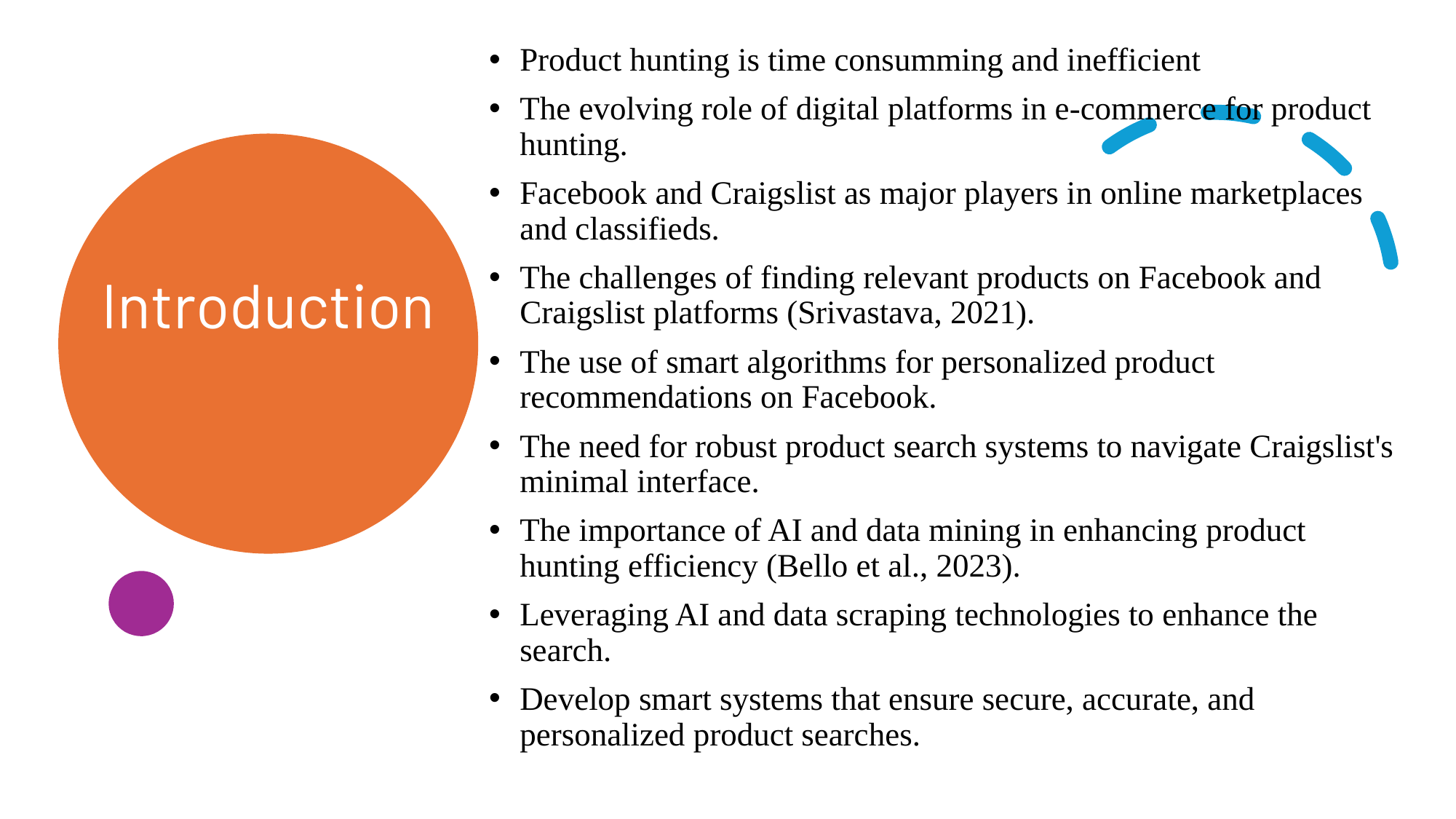

Product hunting is time consumming and inefficient
The evolving role of digital platforms in e-commerce for product hunting.
Facebook and Craigslist as major players in online marketplaces and classifieds.
The challenges of finding relevant products on Facebook and Craigslist platforms (Srivastava, 2021).
The use of smart algorithms for personalized product recommendations on Facebook.
The need for robust product search systems to navigate Craigslist's minimal interface.
The importance of AI and data mining in enhancing product hunting efficiency (Bello et al., 2023).
Leveraging AI and data scraping technologies to enhance the search.
Develop smart systems that ensure secure, accurate, and personalized product searches.

# Introduction